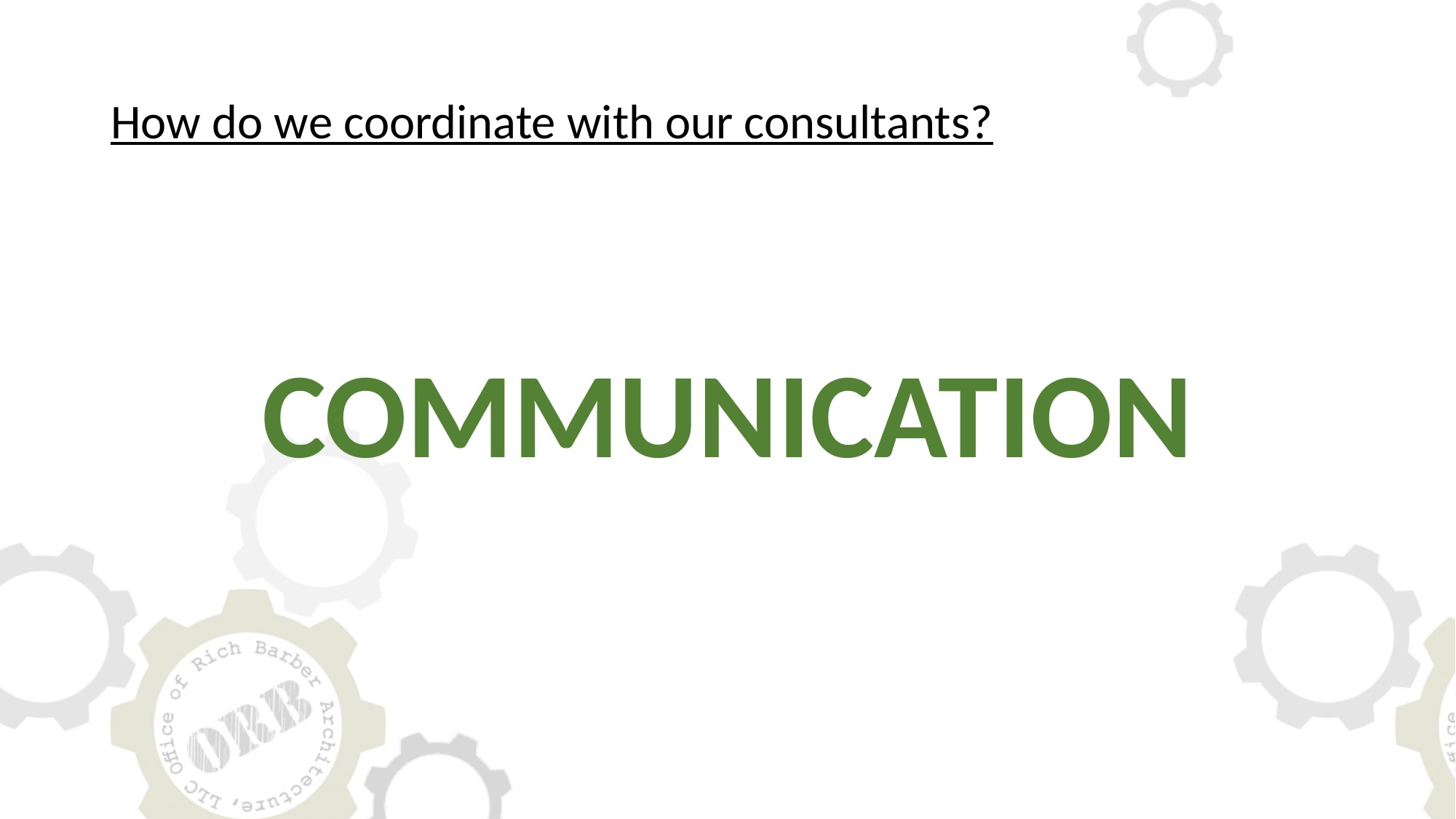

# How do we coordinate with our consultants?
COMMUNICATION